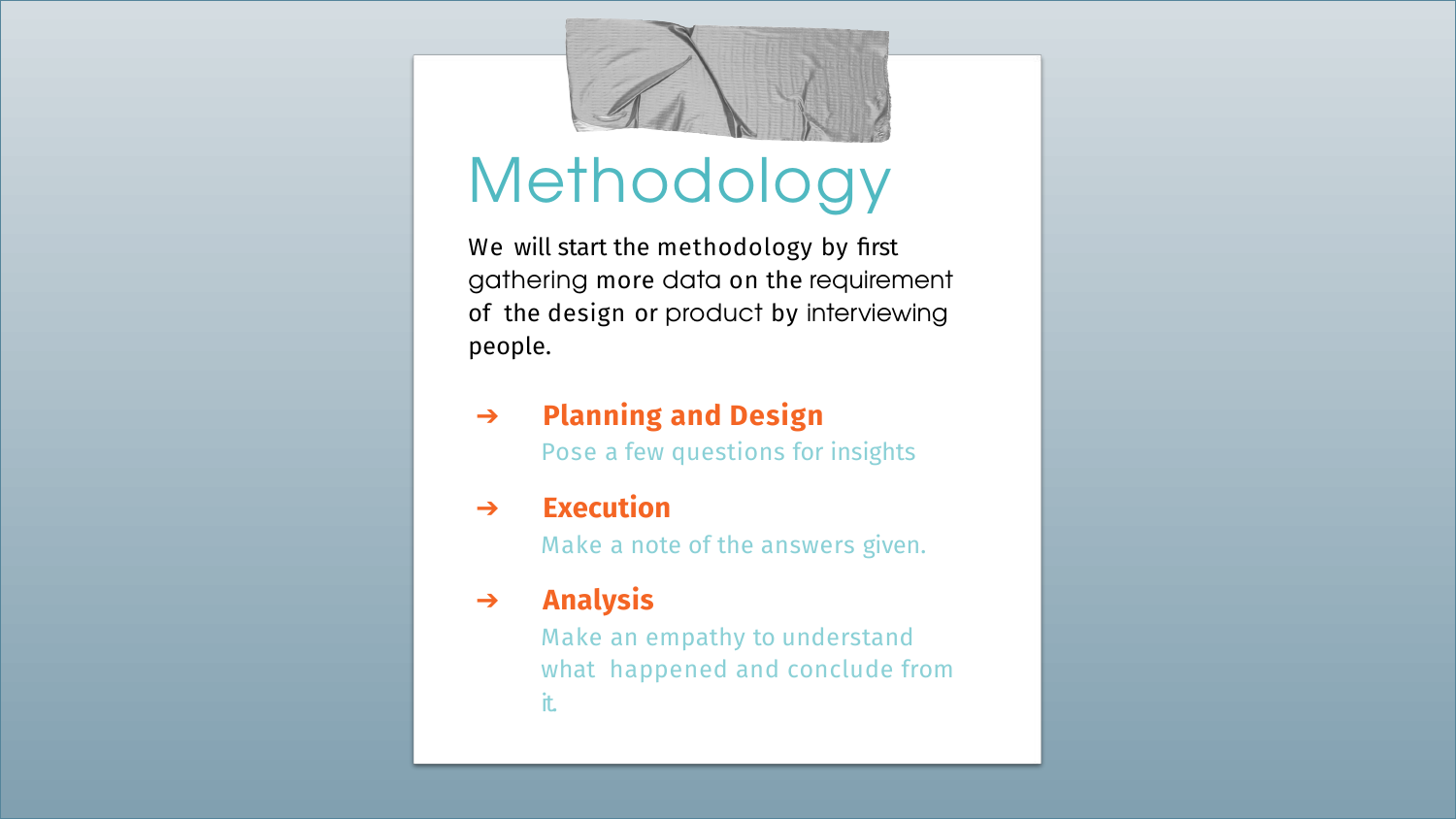

# Methodology
We will start the methodology by ﬁrst  gathering more data on the requirement of  the design or product by interviewing  people.
➔	Planning and Design
Pose a few questions for insights.
➔	Execution
Make a note of the answers given.
➔	Analysis
Make an empathy to understand what  happened and conclude from it.